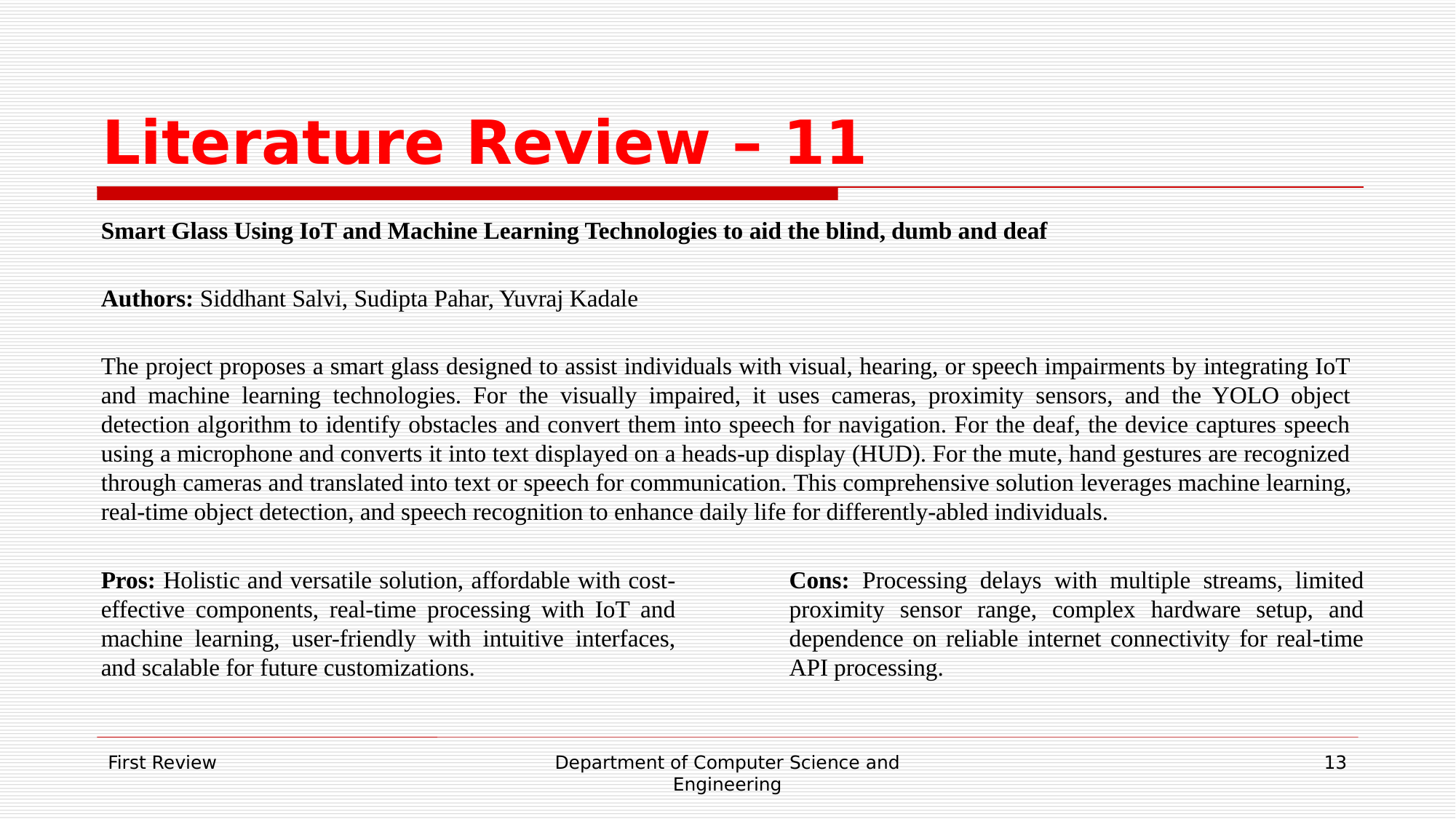

# Literature Review – 11
Smart Glass Using IoT and Machine Learning Technologies to aid the blind, dumb and deaf

Authors: Siddhant Salvi, Sudipta Pahar, Yuvraj Kadale

The project proposes a smart glass designed to assist individuals with visual, hearing, or speech impairments by integrating IoT and machine learning technologies. For the visually impaired, it uses cameras, proximity sensors, and the YOLO object detection algorithm to identify obstacles and convert them into speech for navigation. For the deaf, the device captures speech using a microphone and converts it into text displayed on a heads-up display (HUD). For the mute, hand gestures are recognized through cameras and translated into text or speech for communication. This comprehensive solution leverages machine learning, real-time object detection, and speech recognition to enhance daily life for differently-abled individuals.
Pros: Holistic and versatile solution, affordable with cost-effective components, real-time processing with IoT and machine learning, user-friendly with intuitive interfaces, and scalable for future customizations.
Cons: Processing delays with multiple streams, limited proximity sensor range, complex hardware setup, and dependence on reliable internet connectivity for real-time API processing.
First Review
Department of Computer Science and Engineering
13